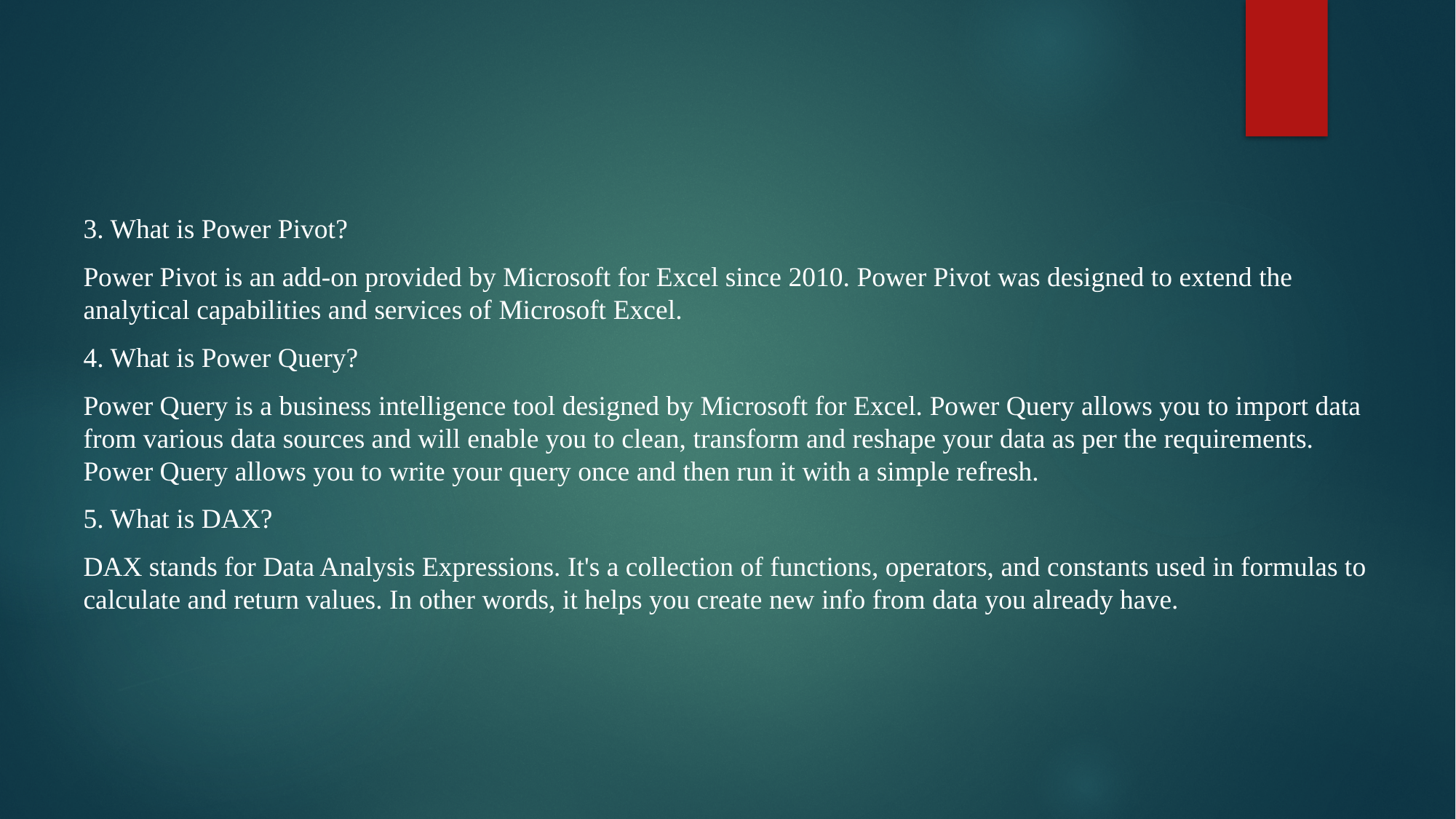

3. What is Power Pivot?
Power Pivot is an add-on provided by Microsoft for Excel since 2010. Power Pivot was designed to extend the analytical capabilities and services of Microsoft Excel.
4. What is Power Query?
Power Query is a business intelligence tool designed by Microsoft for Excel. Power Query allows you to import data from various data sources and will enable you to clean, transform and reshape your data as per the requirements. Power Query allows you to write your query once and then run it with a simple refresh.
5. What is DAX?
DAX stands for Data Analysis Expressions. It's a collection of functions, operators, and constants used in formulas to calculate and return values. In other words, it helps you create new info from data you already have.